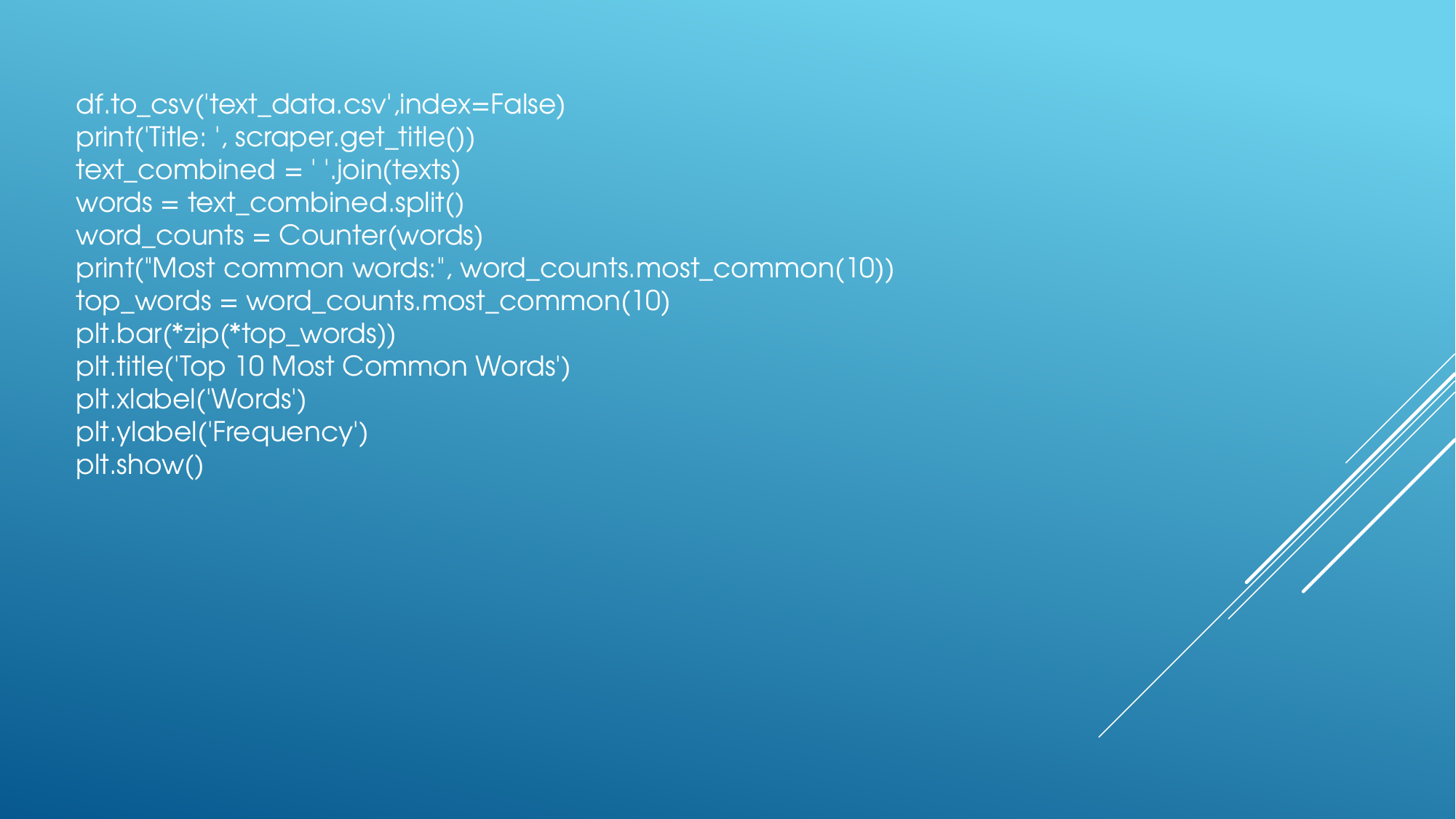

df.to_csv('text_data.csv',index=False)
print('Title: ', scraper.get_title())
text_combined = ' '.join(texts)
words = text_combined.split()
word_counts = Counter(words)
print("Most common words:", word_counts.most_common(10))
top_words = word_counts.most_common(10)
plt.bar(*zip(*top_words))
plt.title('Top 10 Most Common Words')
plt.xlabel('Words')
plt.ylabel('Frequency')
plt.show()